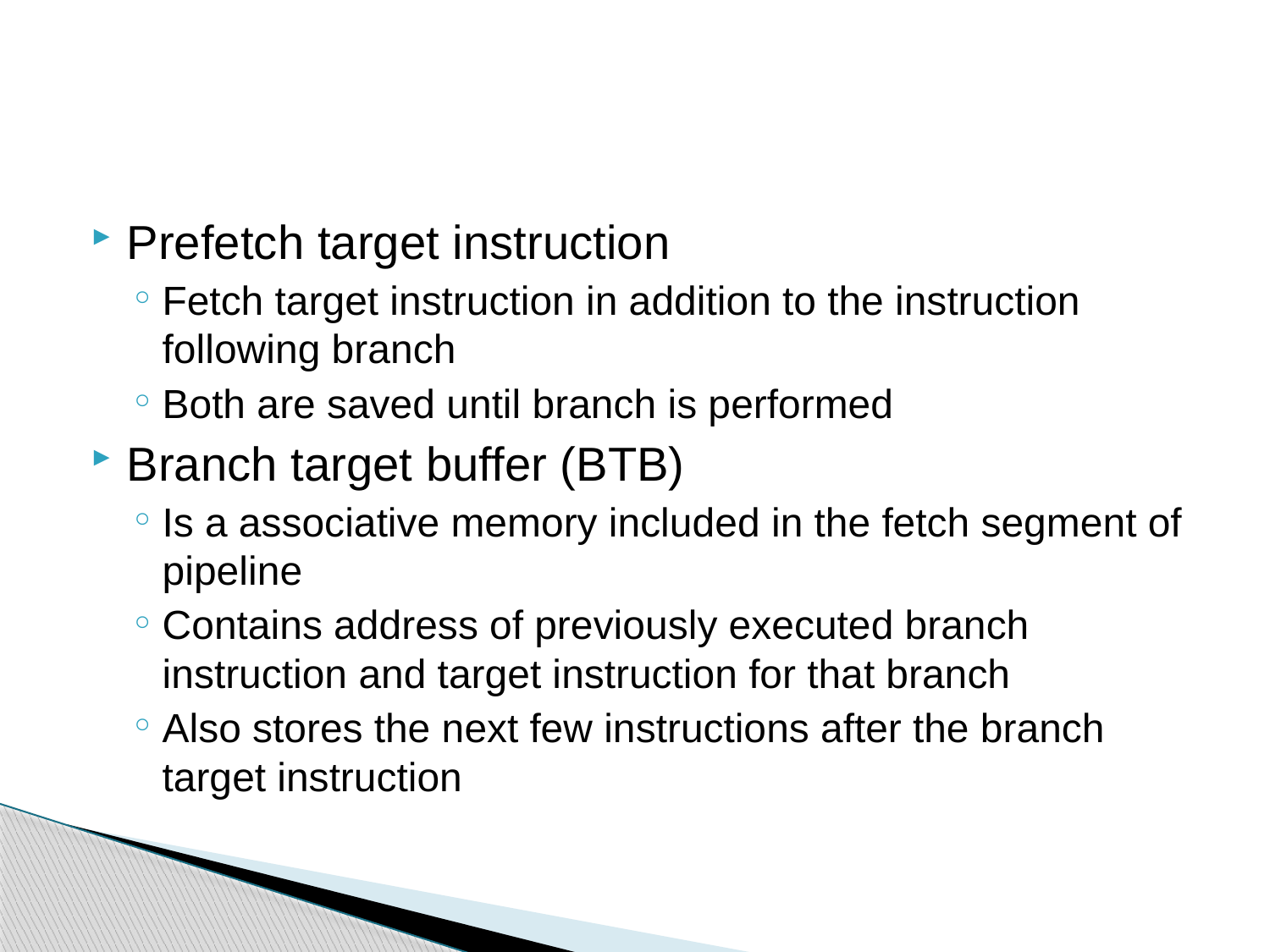

#
Prefetch target instruction
Fetch target instruction in addition to the instruction following branch
Both are saved until branch is performed
Branch target buffer (BTB)
Is a associative memory included in the fetch segment of pipeline
Contains address of previously executed branch instruction and target instruction for that branch
Also stores the next few instructions after the branch target instruction